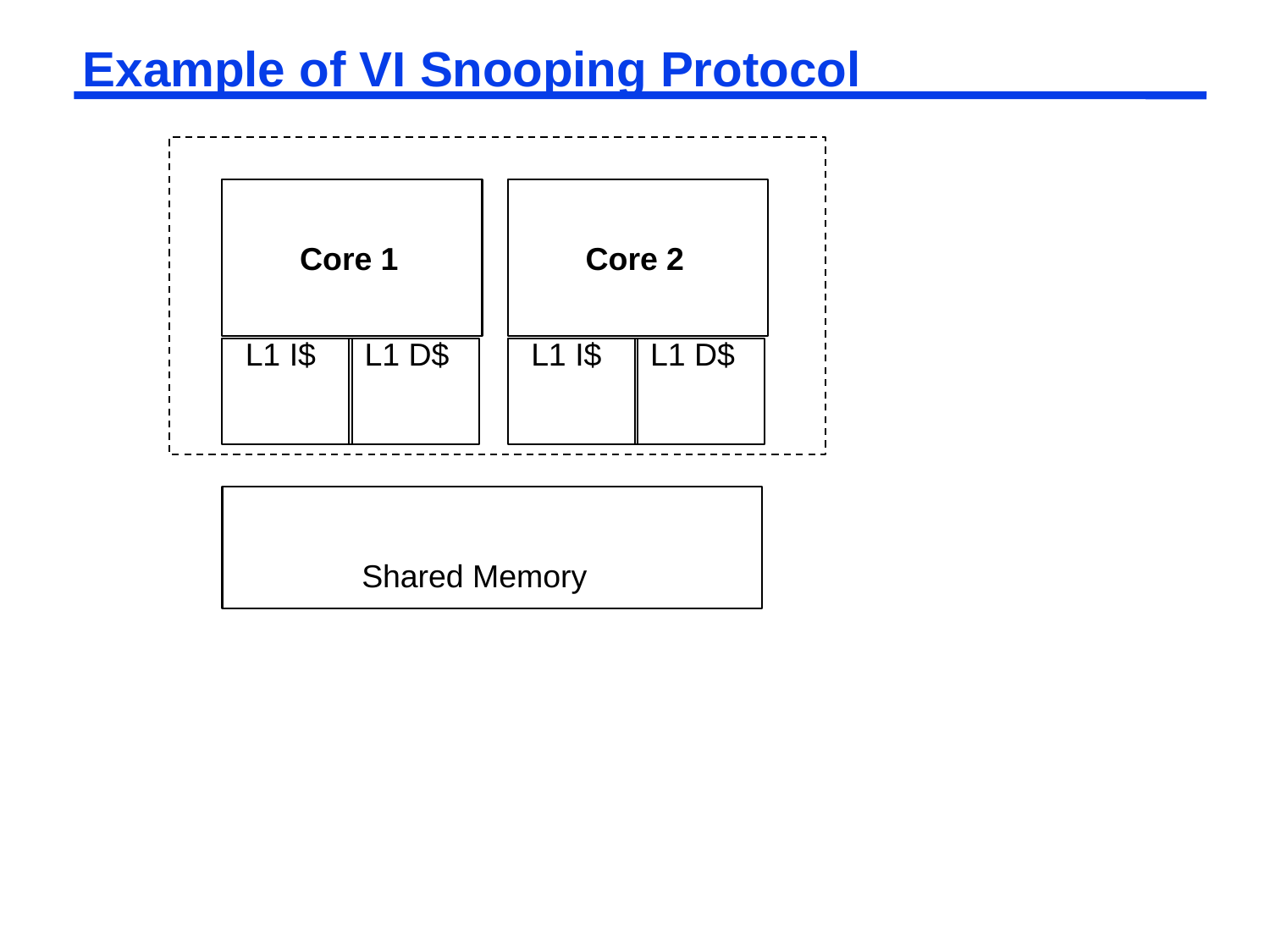

# Example of VI Snooping Protocol

Core 1
Core 2
L1 I$
L1 D$
L1 I$
L1 D$

Shared Memory